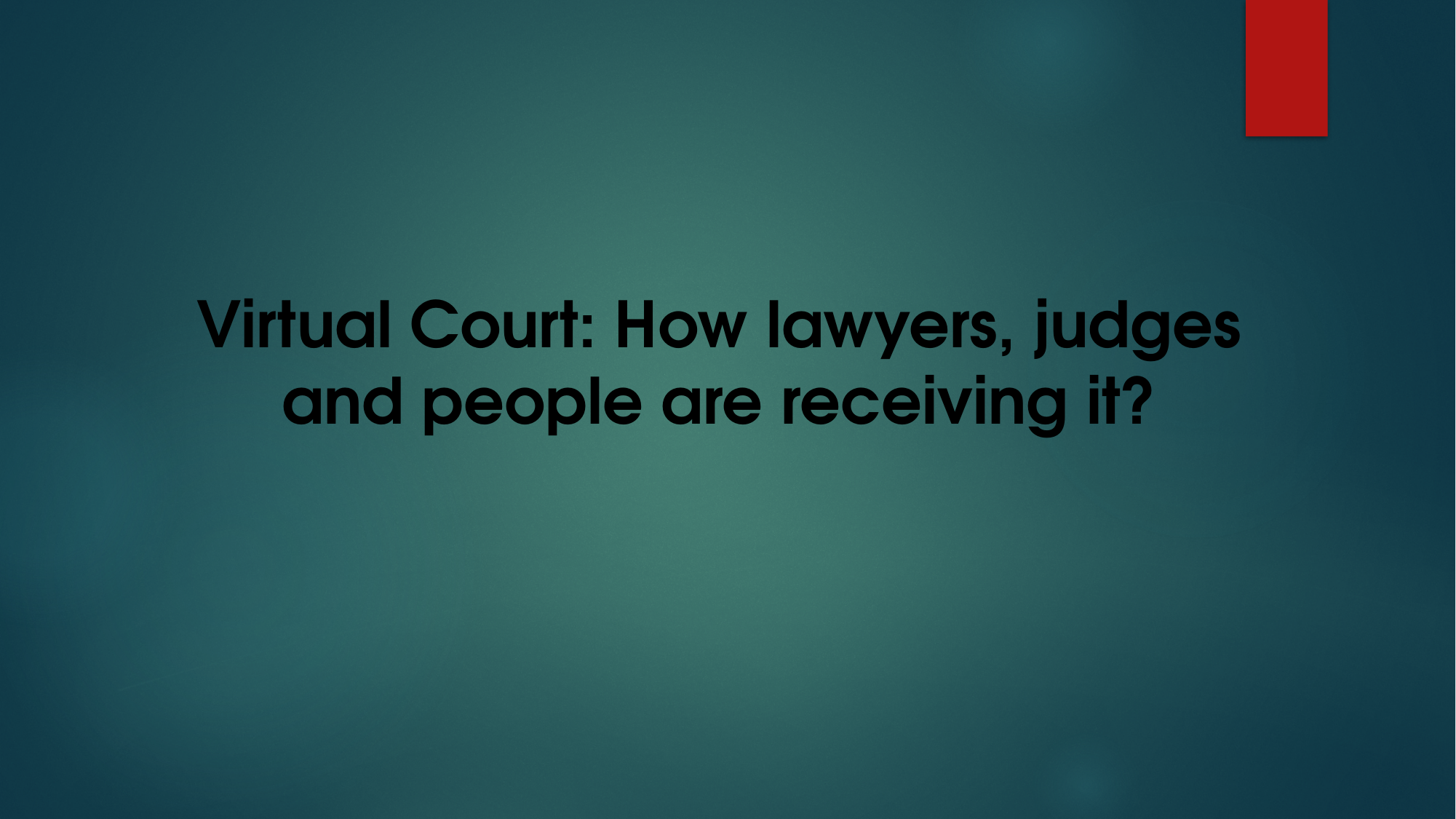

# Virtual Court: How lawyers, judges and people are receiving it?